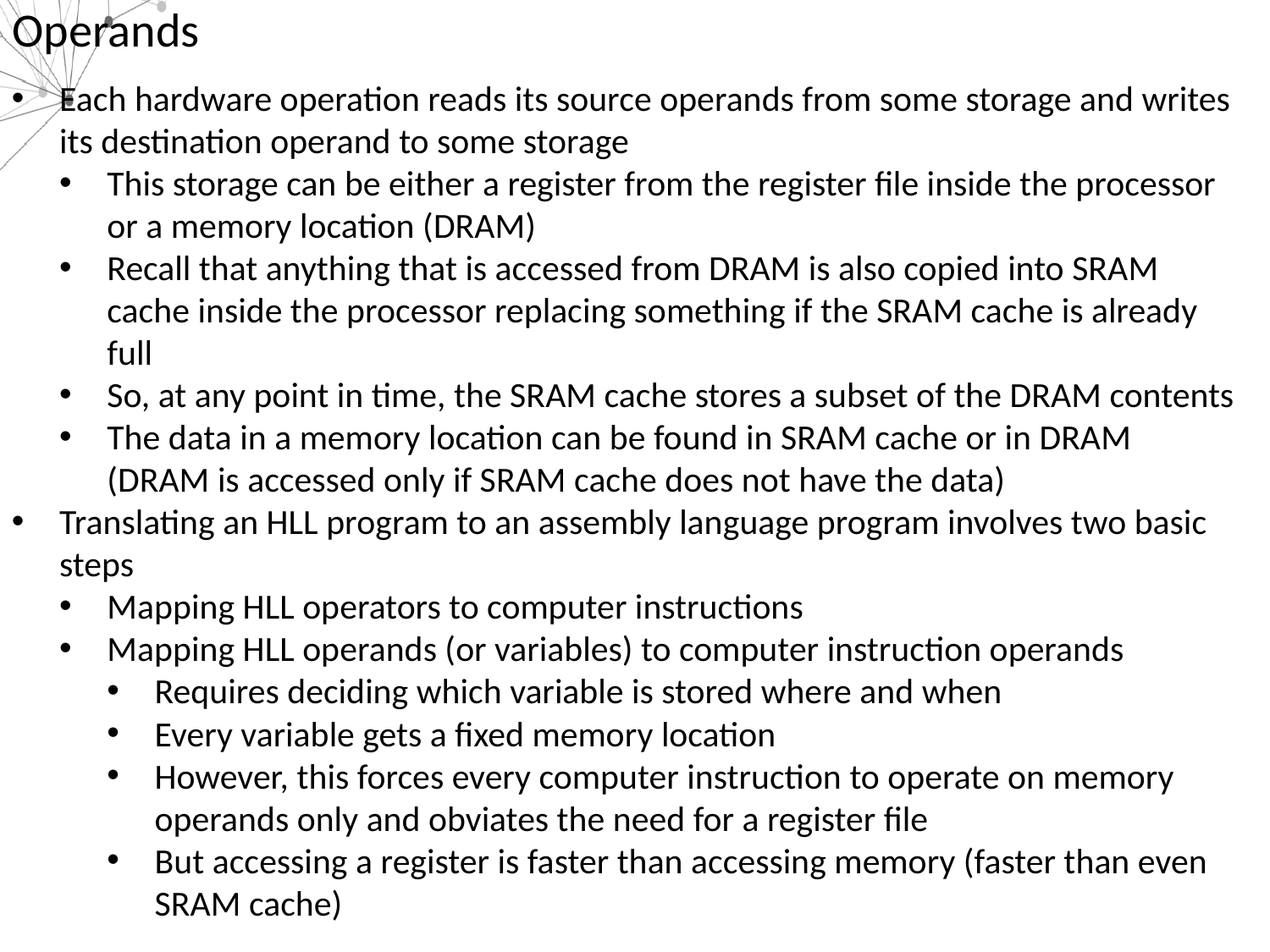

# Operands
Each hardware operation reads its source operands from some storage and writes its destination operand to some storage
This storage can be either a register from the register file inside the processor or a memory location (DRAM)
Recall that anything that is accessed from DRAM is also copied into SRAM cache inside the processor replacing something if the SRAM cache is already full
So, at any point in time, the SRAM cache stores a subset of the DRAM contents
The data in a memory location can be found in SRAM cache or in DRAM (DRAM is accessed only if SRAM cache does not have the data)
Translating an HLL program to an assembly language program involves two basic steps
Mapping HLL operators to computer instructions
Mapping HLL operands (or variables) to computer instruction operands
Requires deciding which variable is stored where and when
Every variable gets a fixed memory location
However, this forces every computer instruction to operate on memory operands only and obviates the need for a register file
But accessing a register is faster than accessing memory (faster than even SRAM cache)